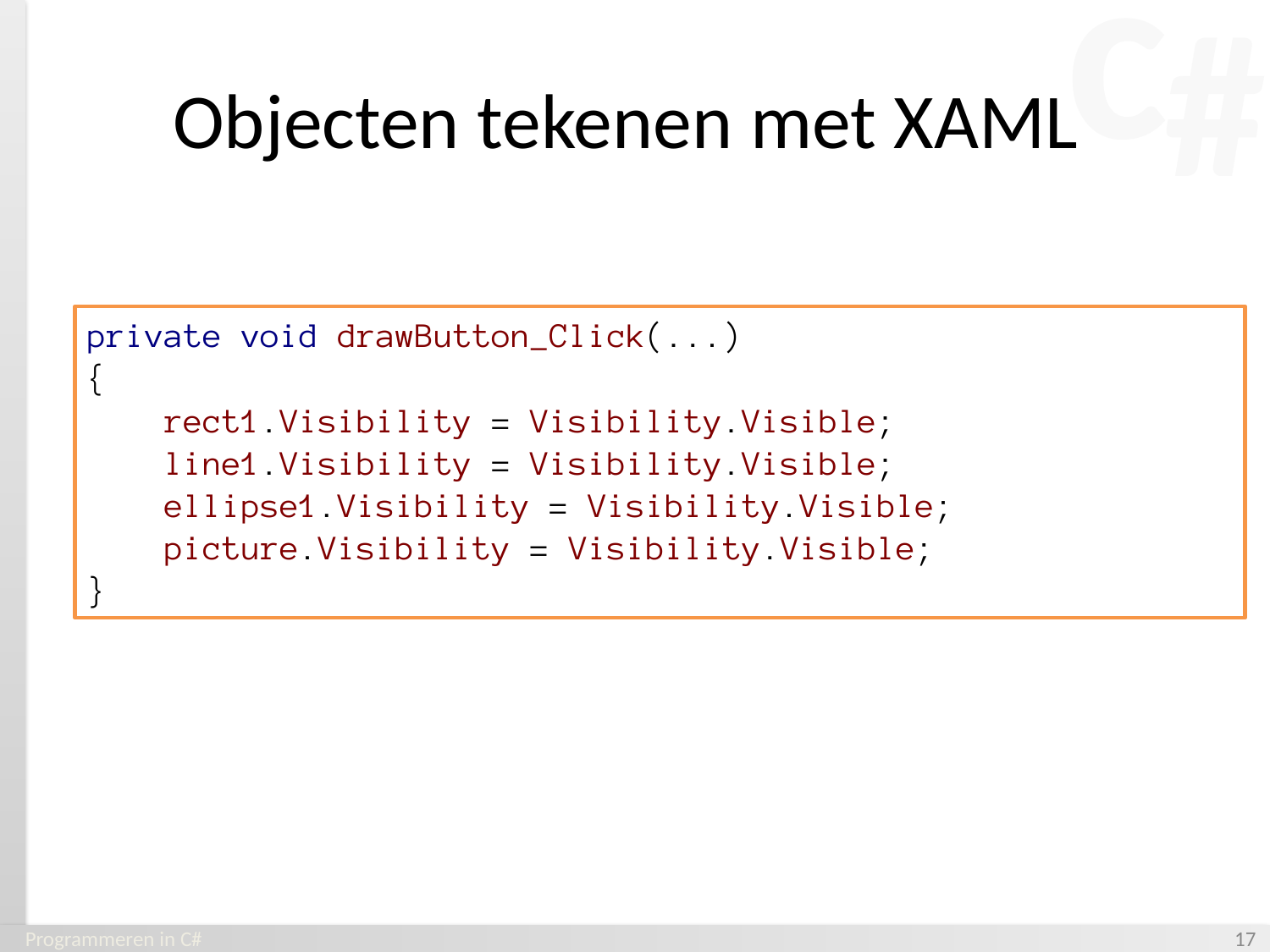

# Objecten tekenen met XAML
private void drawButton_Click(...)
{
    rect1.Visibility = Visibility.Visible;
    line1.Visibility = Visibility.Visible;
    ellipse1.Visibility = Visibility.Visible;
    picture.Visibility = Visibility.Visible;
}
Programmeren in C#
17